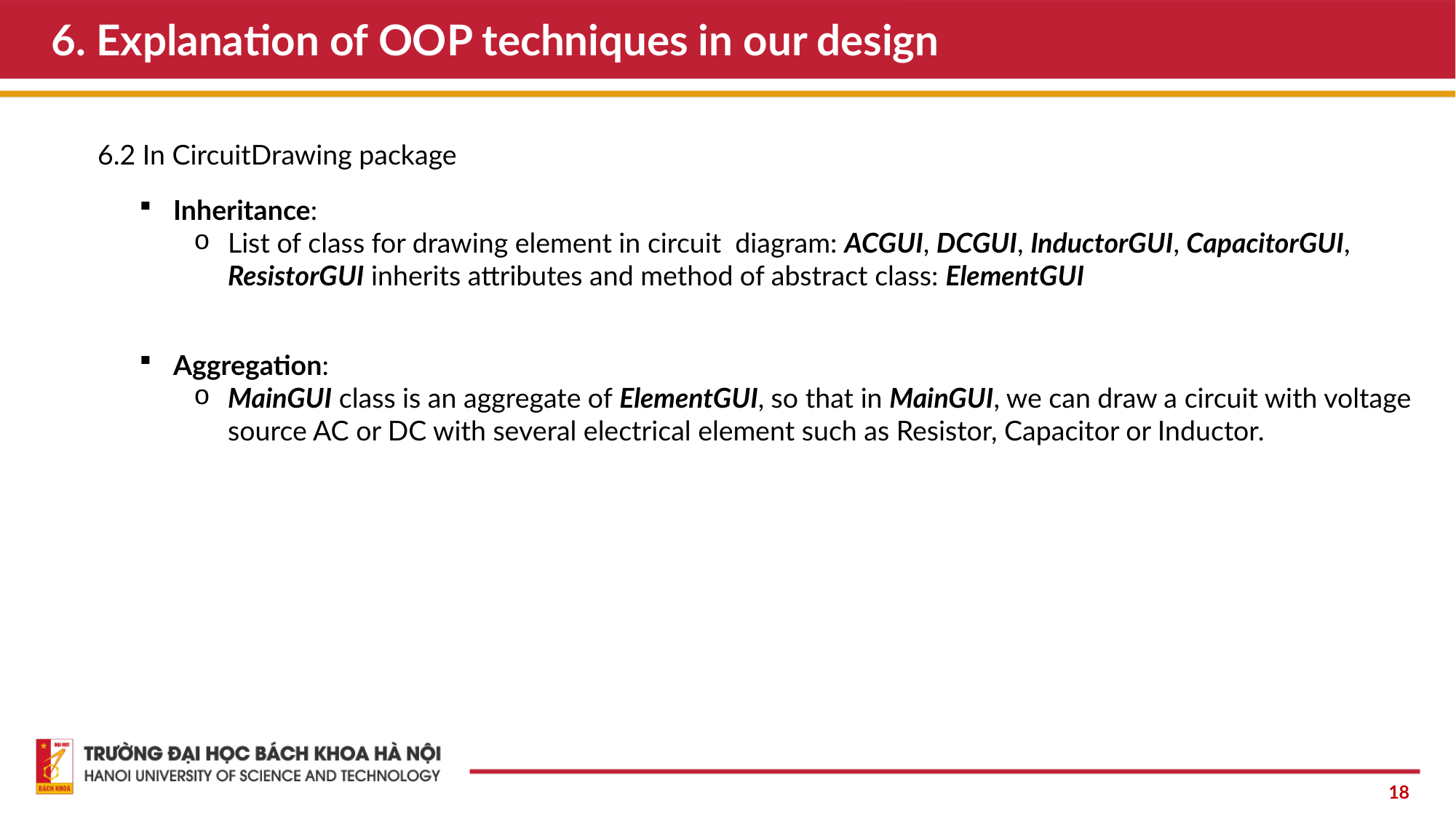

# 6. Explanation of OOP techniques in our design
6.2 In CircuitDrawing package
Inheritance:
List of class for drawing element in circuit  diagram: ACGUI, DCGUI, InductorGUI, CapacitorGUI, ResistorGUI inherits attributes and method of abstract class: ElementGUI
Aggregation:
MainGUI class is an aggregate of ElementGUI, so that in MainGUI, we can draw a circuit with voltage source AC or DC with several electrical element such as Resistor, Capacitor or Inductor.
18